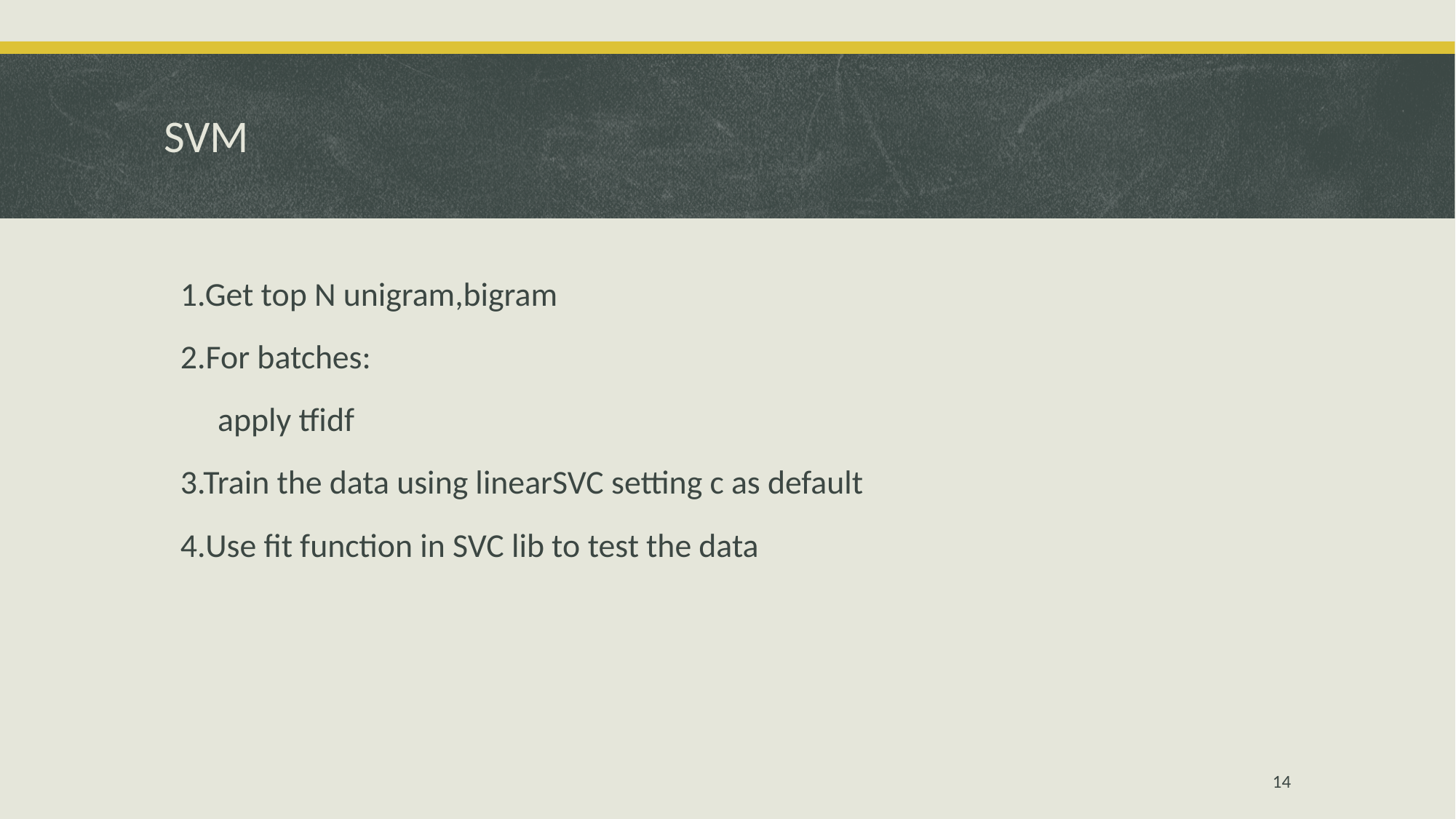

# SVM
1.Get top N unigram,bigram
2.For batches:
     apply tfidf
3.Train the data using linearSVC setting c as default
4.Use fit function in SVC lib to test the data

14